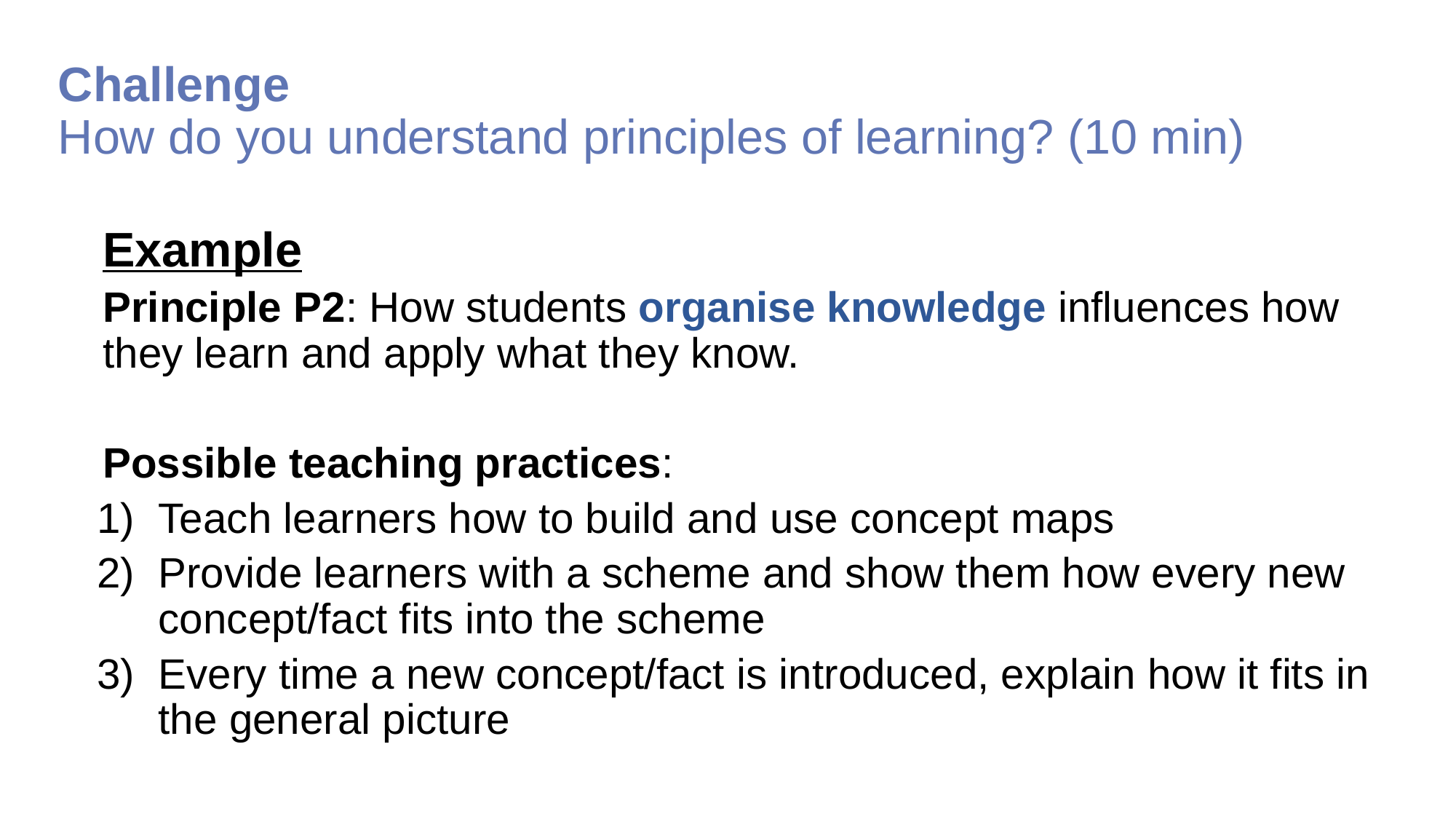

# Challenge
How do you understand principles of learning? (10 min)
Example
Principle P2: How students organise knowledge influences how they learn and apply what they know.

Possible teaching practices:
Teach learners how to build and use concept maps
Provide learners with a scheme and show them how every new concept/fact fits into the scheme
Every time a new concept/fact is introduced, explain how it fits in the general picture